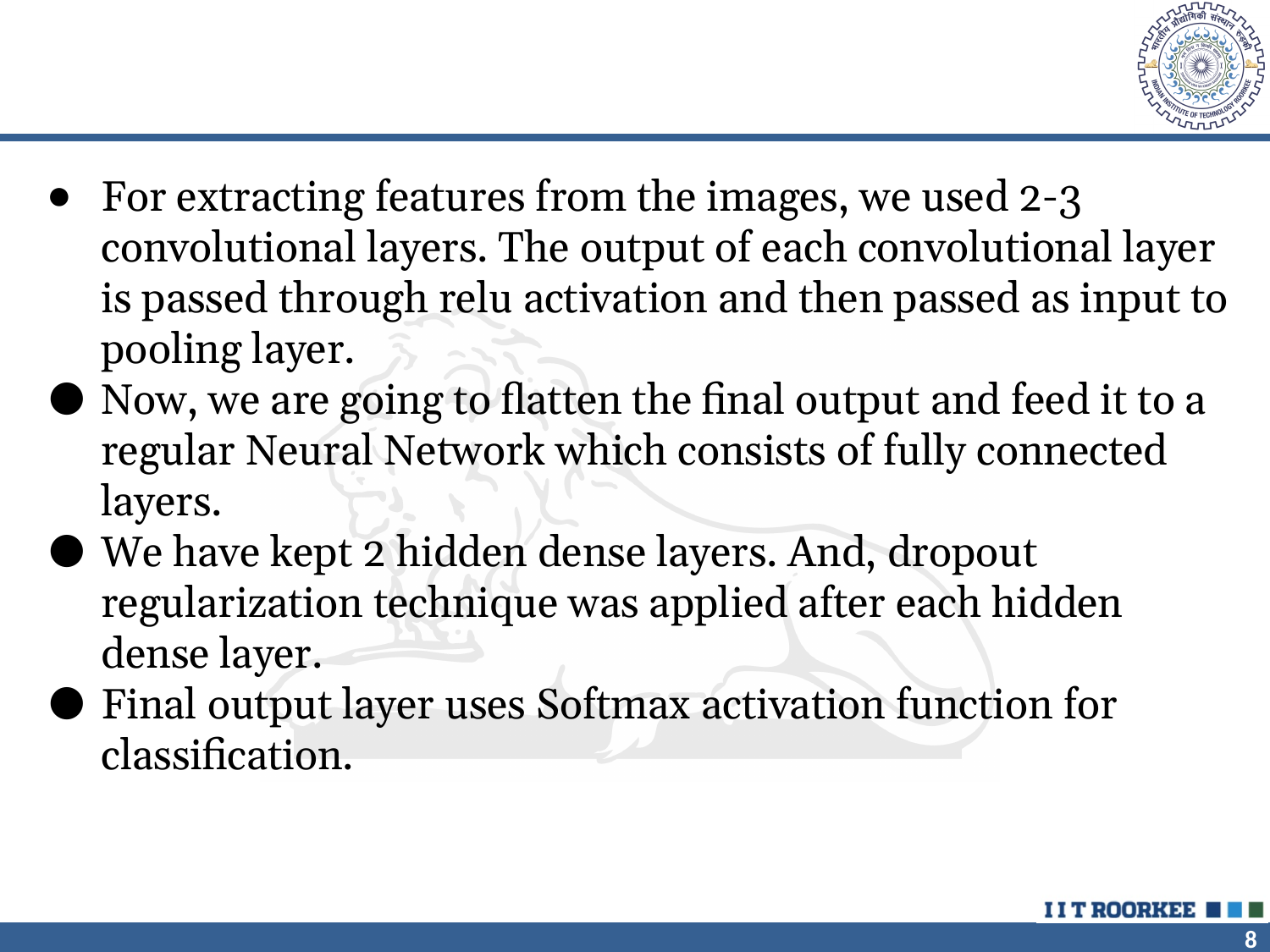

For extracting features from the images, we used 2-3 convolutional layers. The output of each convolutional layer is passed through relu activation and then passed as input to pooling layer.
Now, we are going to flatten the final output and feed it to a regular Neural Network which consists of fully connected layers.
We have kept 2 hidden dense layers. And, dropout regularization technique was applied after each hidden dense layer.
Final output layer uses Softmax activation function for classification.